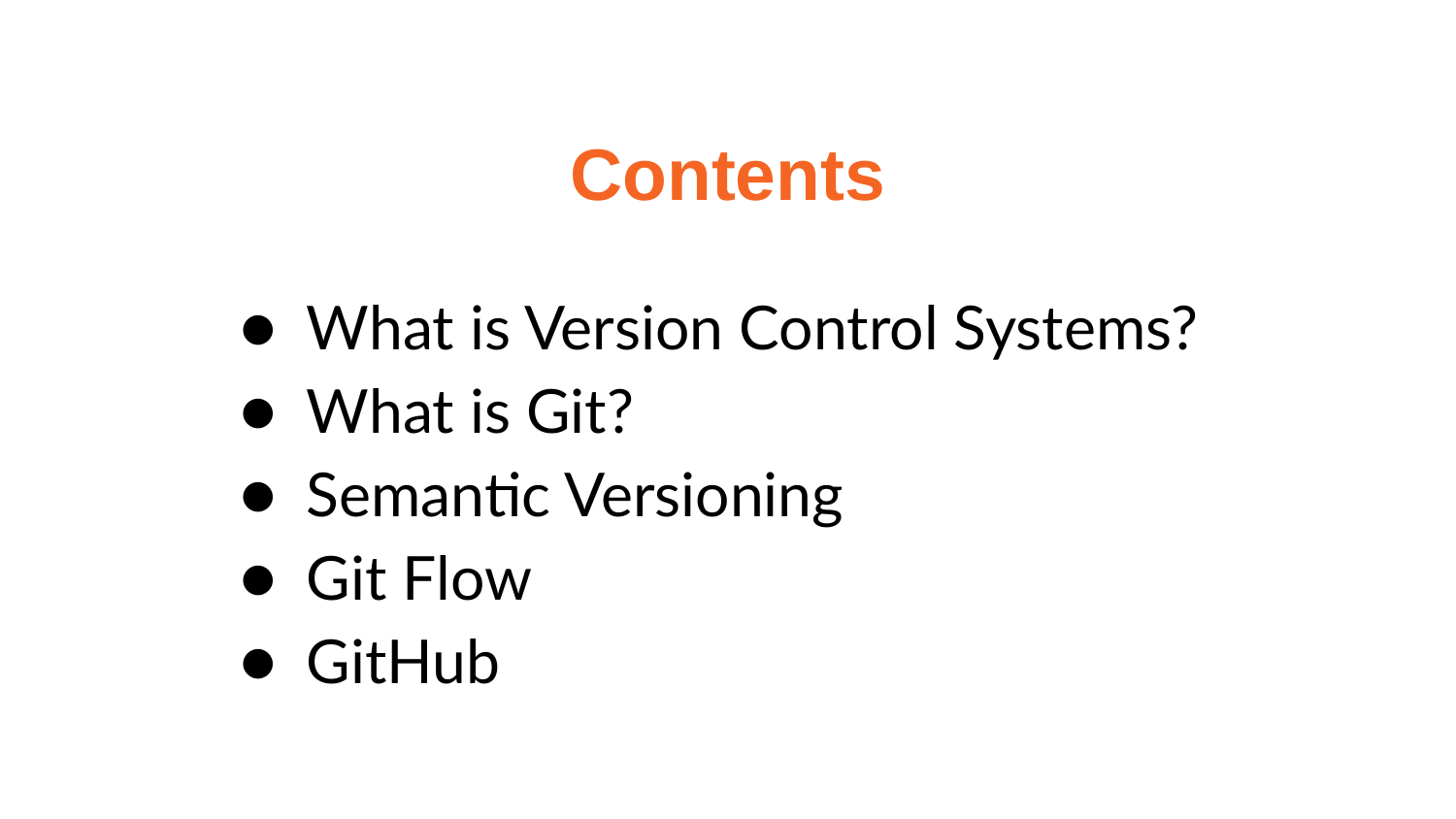

Contents
What is Version Control Systems?
What is Git?
Semantic Versioning
Git Flow
GitHub